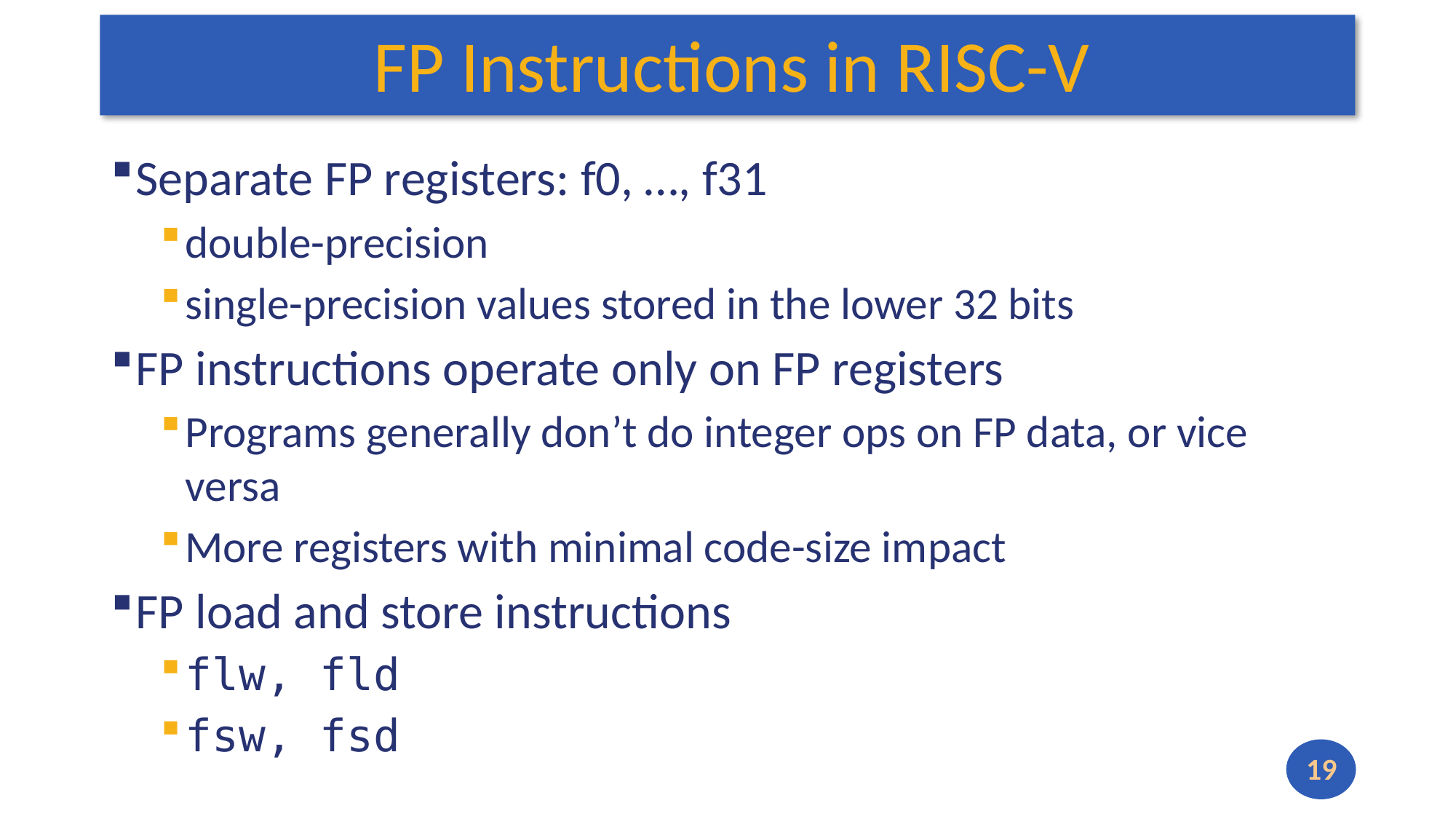

# FP Instructions in RISC-V
Separate FP registers: f0, …, f31
double-precision
single-precision values stored in the lower 32 bits
FP instructions operate only on FP registers
Programs generally don’t do integer ops on FP data, or vice versa
More registers with minimal code-size impact
FP load and store instructions
flw, fld
fsw, fsd

19